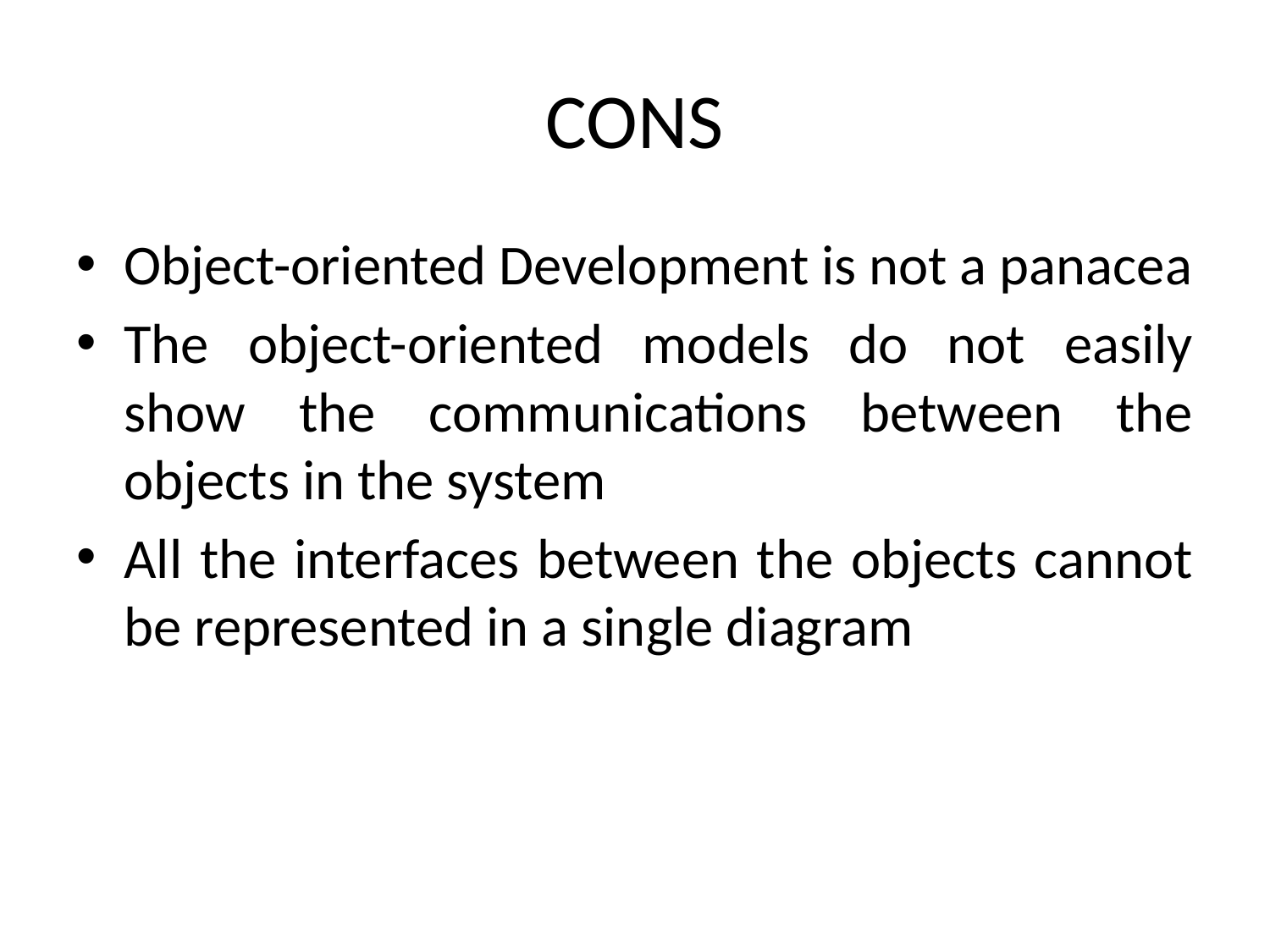

# CONS
Object-oriented Development is not a panacea
The object-oriented models do not easily show the communications between the objects in the system
All the interfaces between the objects cannot be represented in a single diagram